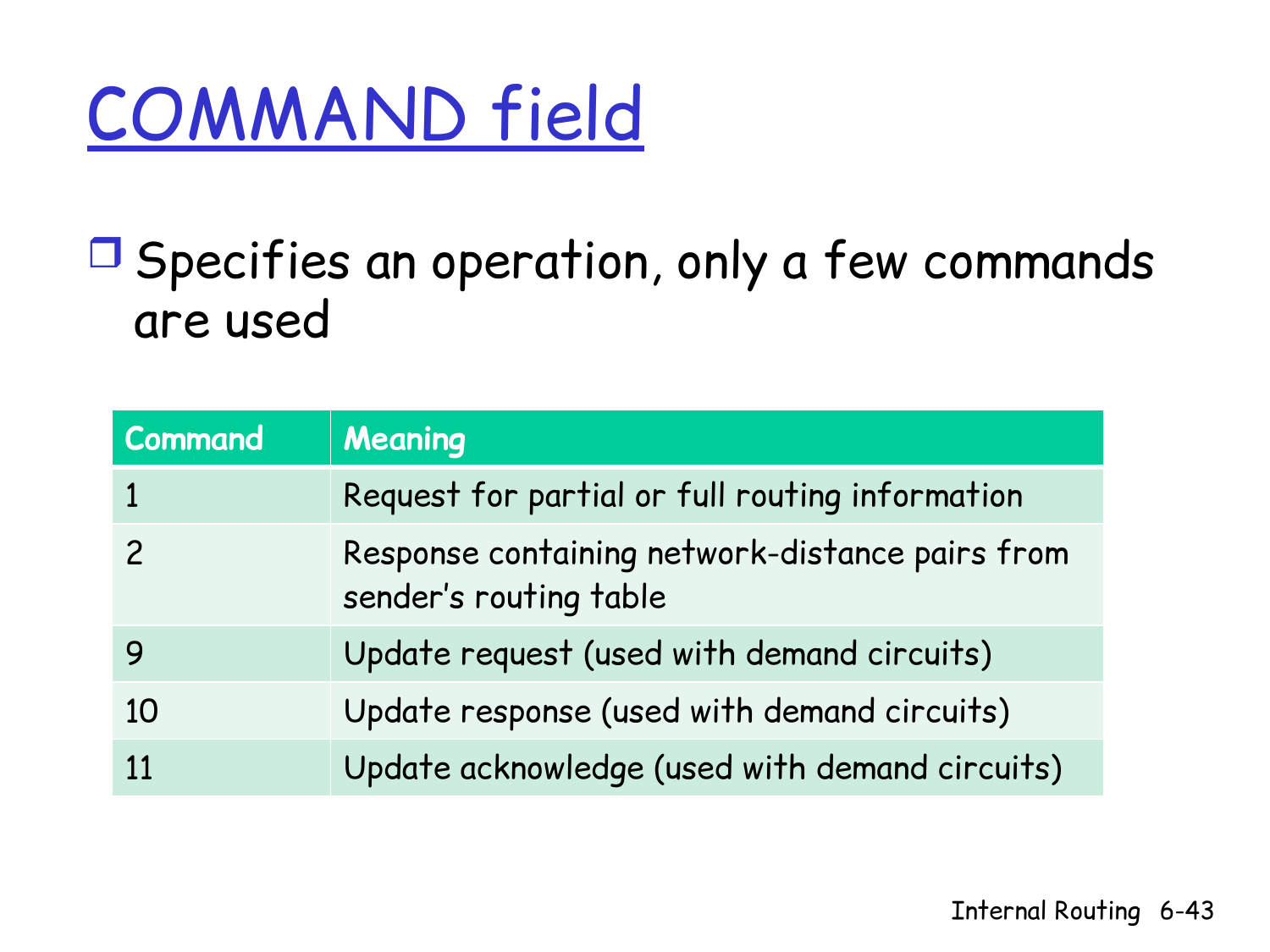

# COMMAND field
Specifies an operation, only a few commands are used
| Command | Meaning |
| --- | --- |
| 1 | Request for partial or full routing information |
| 2 | Response containing network-distance pairs from sender’s routing table |
| 9 | Update request (used with demand circuits) |
| 10 | Update response (used with demand circuits) |
| 11 | Update acknowledge (used with demand circuits) |
Internal Routing
6-43